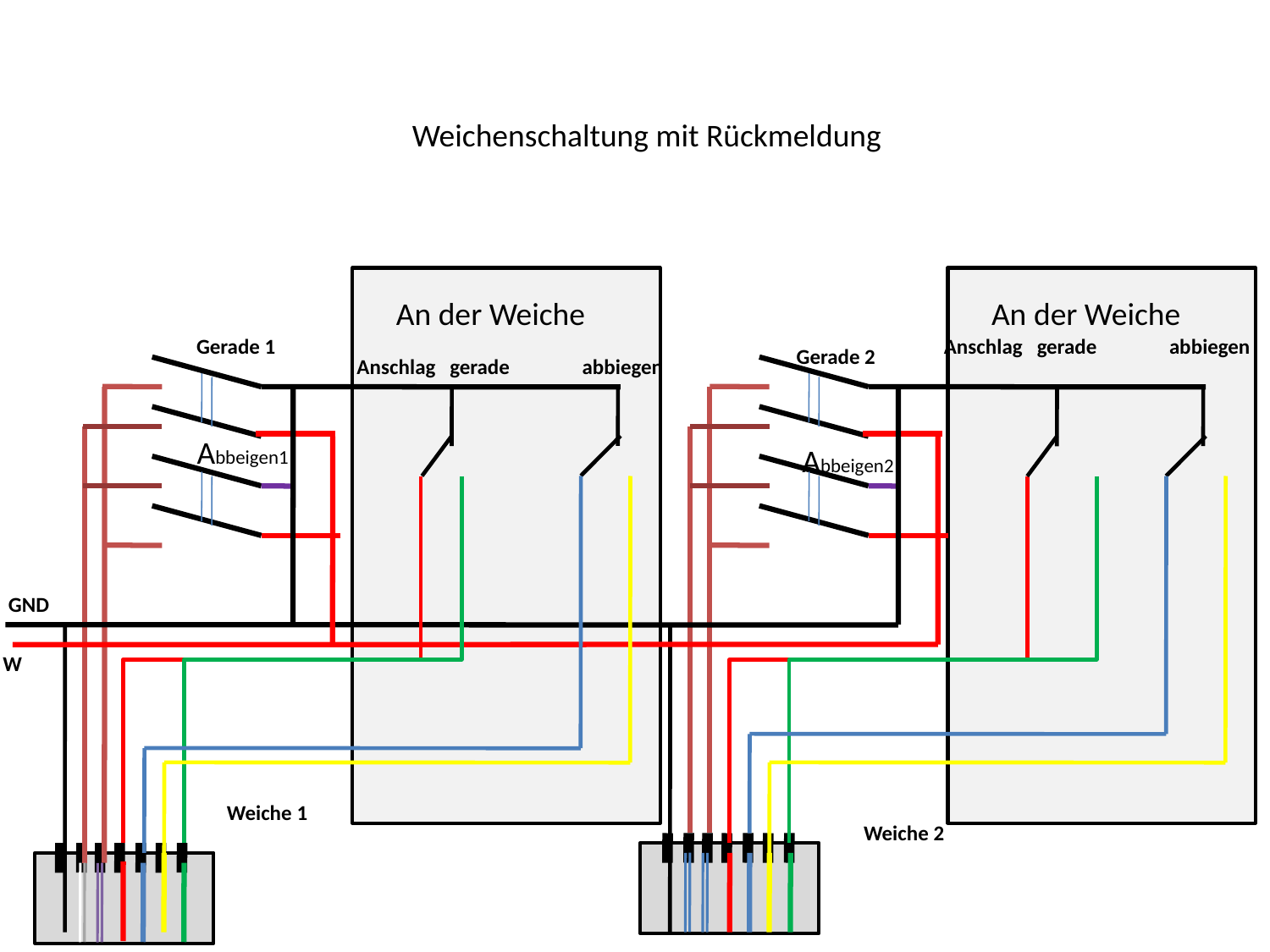

Weichenschaltung mit Rückmeldung

An der Weiche
An der Weiche
Gerade 1
Anschlag   gerade               abbiegen
Gerade 2
Anschlag   gerade               abbiegen
Abbeigen1
Abbeigen2
GND
W
Weiche 1
Weiche 2